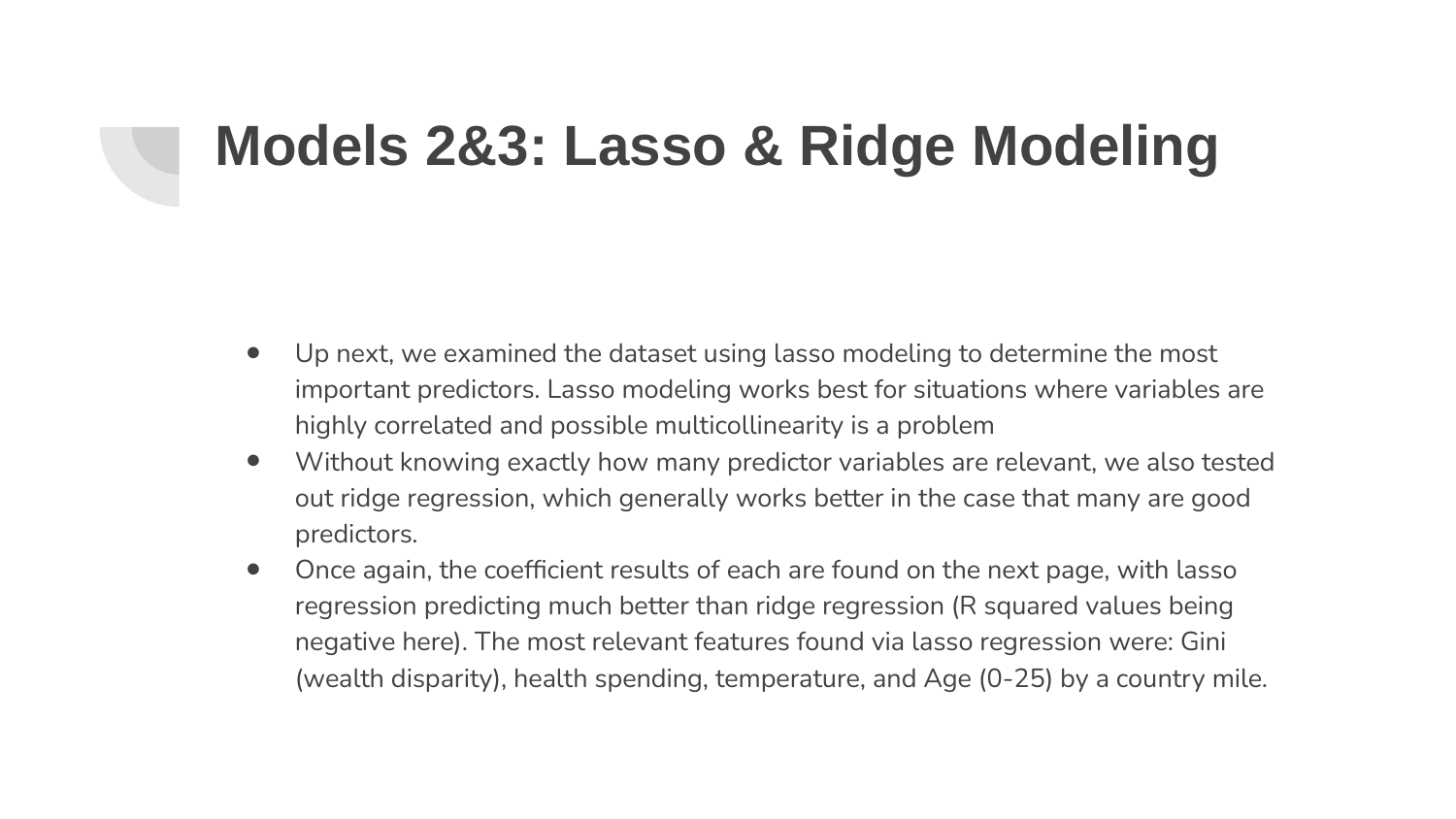

# Models 2&3: Lasso & Ridge Modeling
Up next, we examined the dataset using lasso modeling to determine the most important predictors. Lasso modeling works best for situations where variables are highly correlated and possible multicollinearity is a problem
Without knowing exactly how many predictor variables are relevant, we also tested out ridge regression, which generally works better in the case that many are good predictors.
Once again, the coefficient results of each are found on the next page, with lasso regression predicting much better than ridge regression (R squared values being negative here). The most relevant features found via lasso regression were: Gini (wealth disparity), health spending, temperature, and Age (0-25) by a country mile.